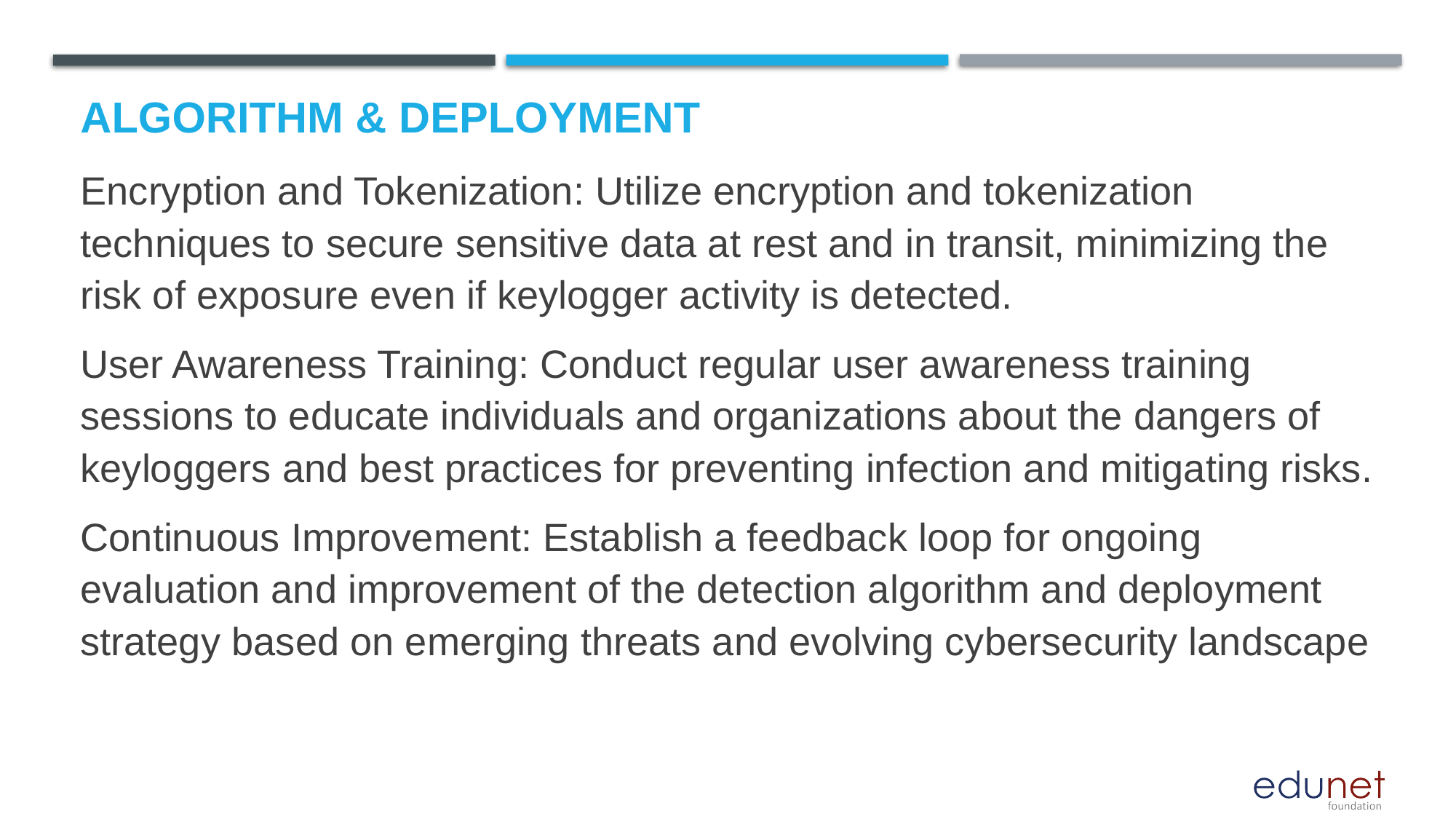

# Algorithm & Deployment
Encryption and Tokenization: Utilize encryption and tokenization techniques to secure sensitive data at rest and in transit, minimizing the risk of exposure even if keylogger activity is detected.
User Awareness Training: Conduct regular user awareness training sessions to educate individuals and organizations about the dangers of keyloggers and best practices for preventing infection and mitigating risks.
Continuous Improvement: Establish a feedback loop for ongoing evaluation and improvement of the detection algorithm and deployment strategy based on emerging threats and evolving cybersecurity landscape